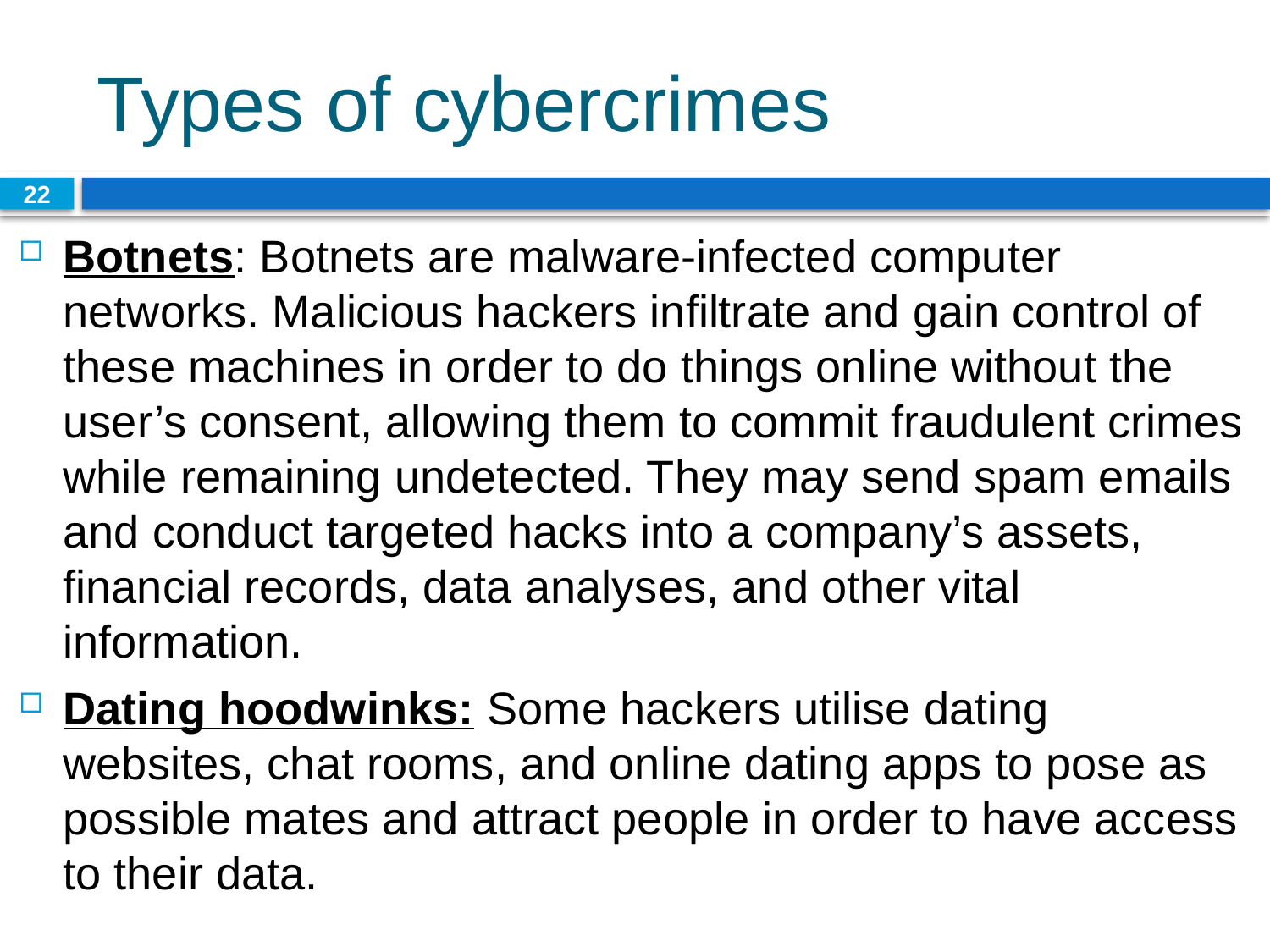

# Types of cybercrimes
22
Botnets: Botnets are malware-infected computer networks. Malicious hackers infiltrate and gain control of these machines in order to do things online without the user’s consent, allowing them to commit fraudulent crimes while remaining undetected. They may send spam emails and conduct targeted hacks into a company’s assets, financial records, data analyses, and other vital information.
Dating hoodwinks: Some hackers utilise dating websites, chat rooms, and online dating apps to pose as possible mates and attract people in order to have access to their data.